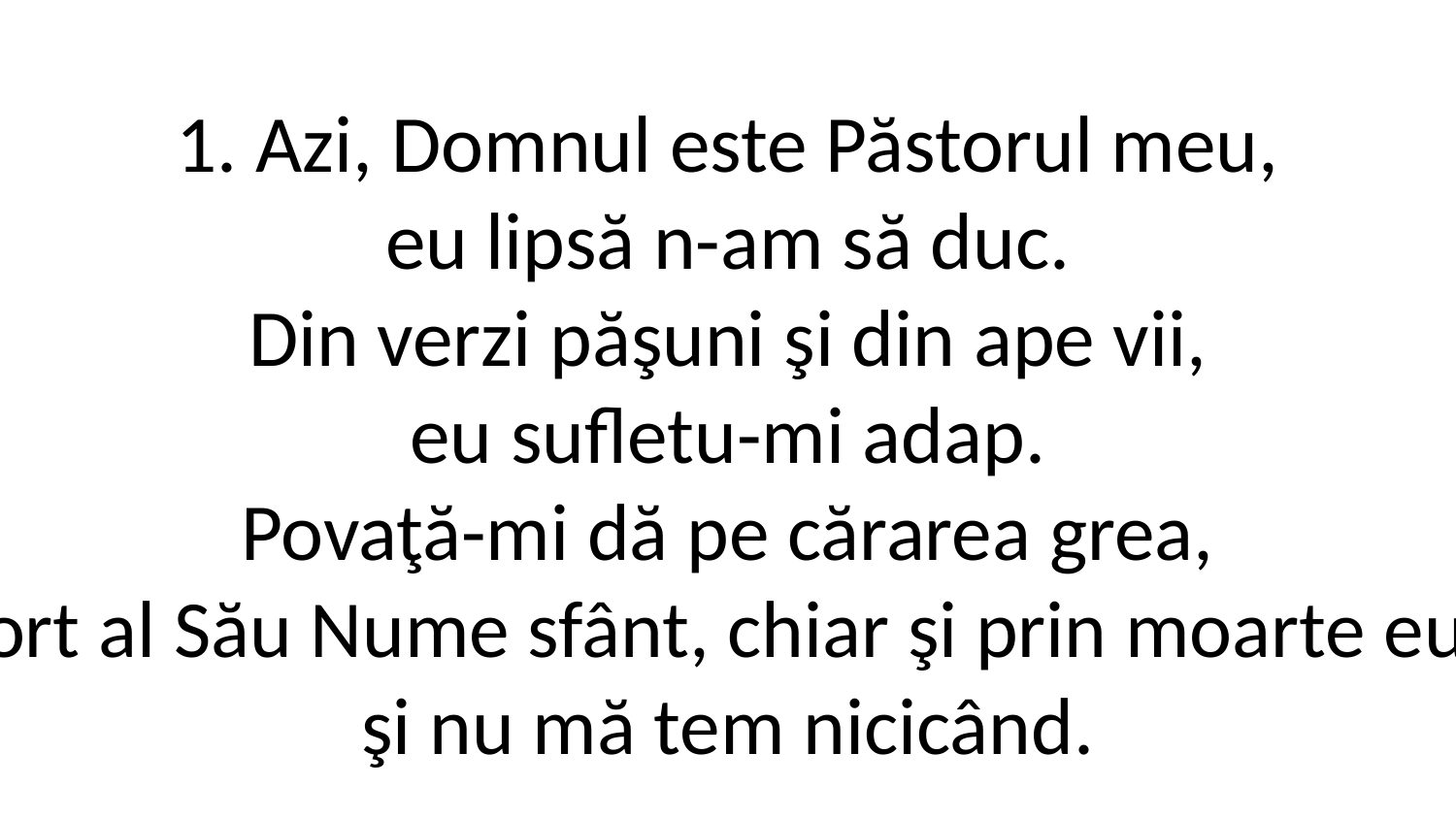

1. Azi, Domnul este Păstorul meu,
eu lipsă n-am să duc.
Din verzi păşuni şi din ape vii,
eu sufletu-mi adap.
Povaţă-mi dă pe cărarea grea,
în lume port al Său Nume sfânt, chiar şi prin moarte eu trec uşor
şi nu mă tem nicicând.